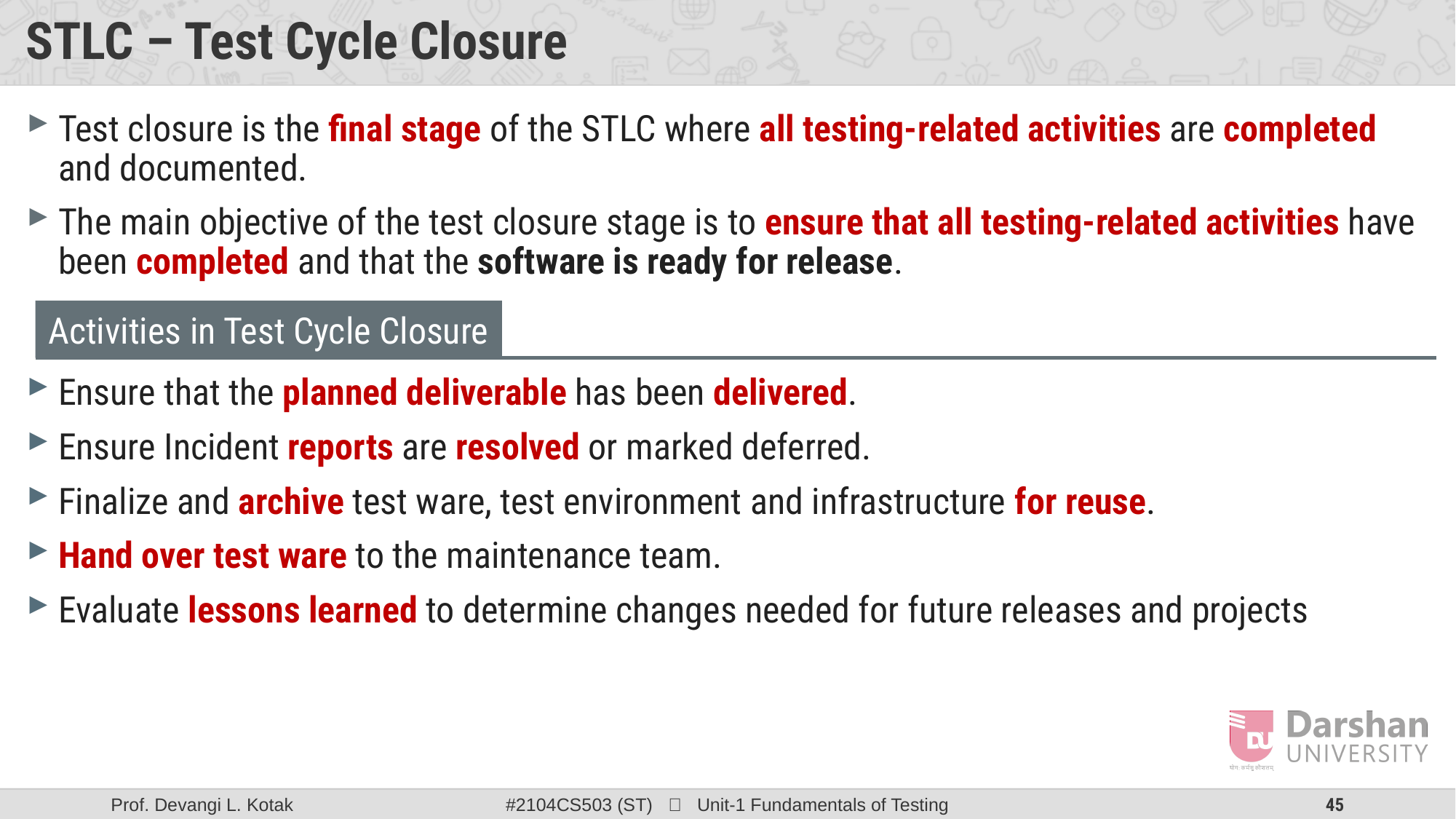

# STLC – Test Cycle Closure
Test closure is the final stage of the STLC where all testing-related activities are completed and documented.
The main objective of the test closure stage is to ensure that all testing-related activities have been completed and that the software is ready for release.

Activities in Test Cycle Closure
Ensure that the planned deliverable has been delivered.
Ensure Incident reports are resolved or marked deferred.
Finalize and archive test ware, test environment and infrastructure for reuse.
Hand over test ware to the maintenance team.
Evaluate lessons learned to determine changes needed for future releases and projects